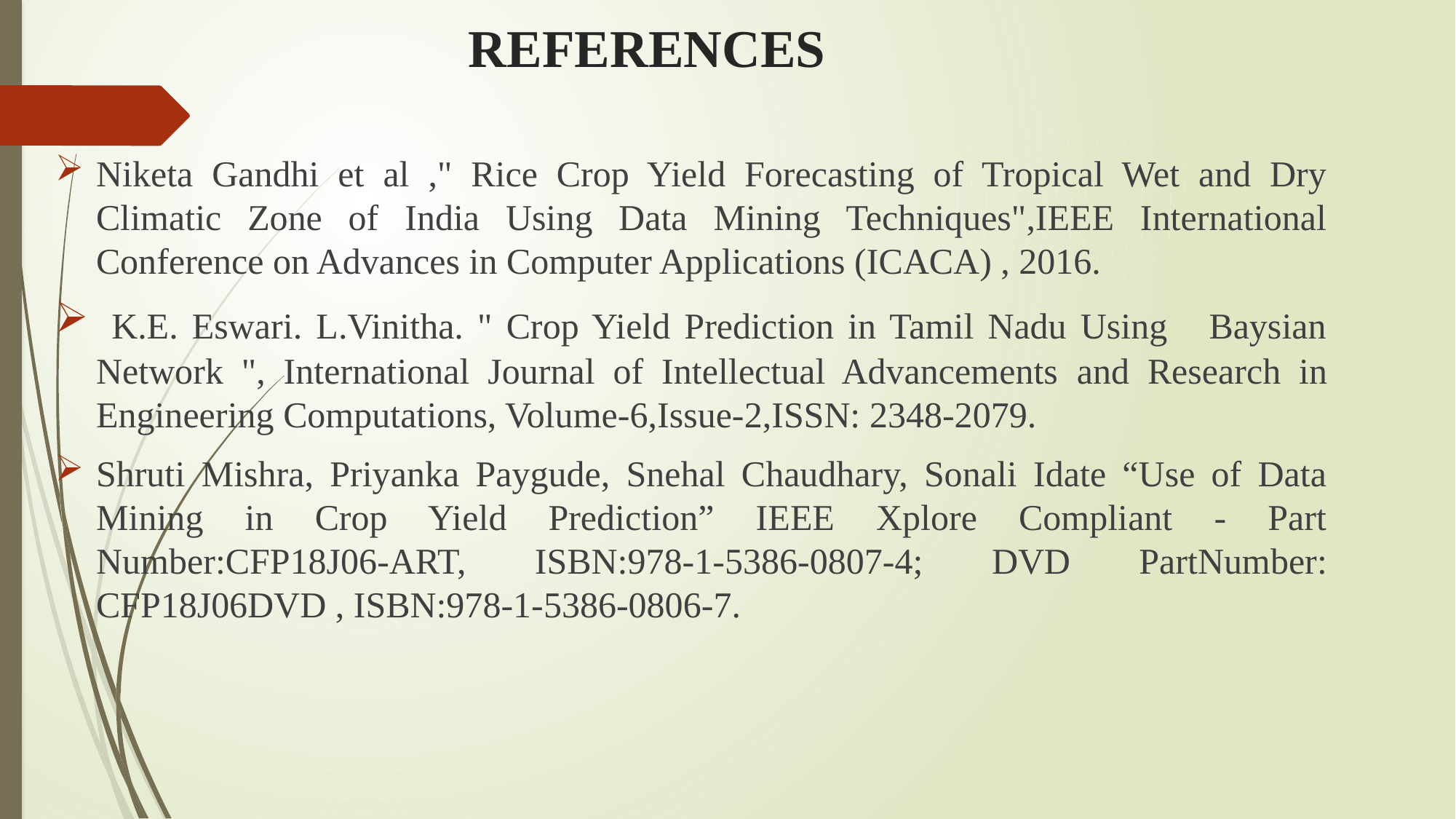

# REFERENCES
Niketa Gandhi et al ," Rice Crop Yield Forecasting of Tropical Wet and Dry Climatic Zone of India Using Data Mining Techniques",IEEE International Conference on Advances in Computer Applications (ICACA) , 2016.
 K.E. Eswari. L.Vinitha. " Crop Yield Prediction in Tamil Nadu Using   Baysian Network ", International Journal of Intellectual Advancements and Research in Engineering Computations, Volume-6,Issue-2,ISSN: 2348-2079.
Shruti Mishra, Priyanka Paygude, Snehal Chaudhary, Sonali Idate “Use of Data Mining in Crop Yield Prediction” IEEE Xplore Compliant - Part Number:CFP18J06-ART, ISBN:978-1-5386-0807-4; DVD PartNumber: CFP18J06DVD , ISBN:978-1-5386-0806-7.